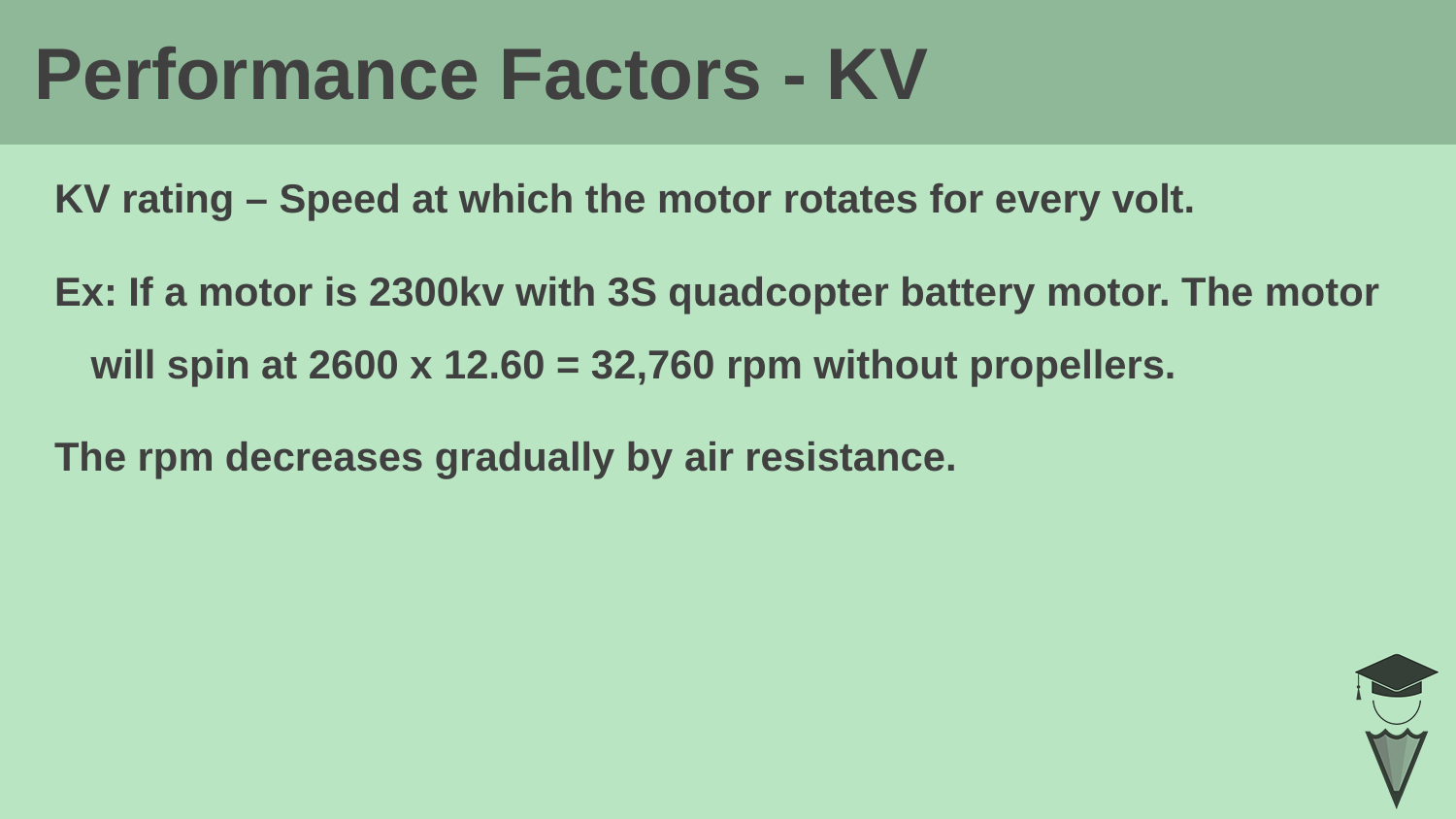

Performance Factors - KV
# KV rating – Speed at which the motor rotates for every volt.
Ex: If a motor is 2300kv with 3S quadcopter battery motor. The motor will spin at 2600 x 12.60 = 32,760 rpm without propellers.
The rpm decreases gradually by air resistance.